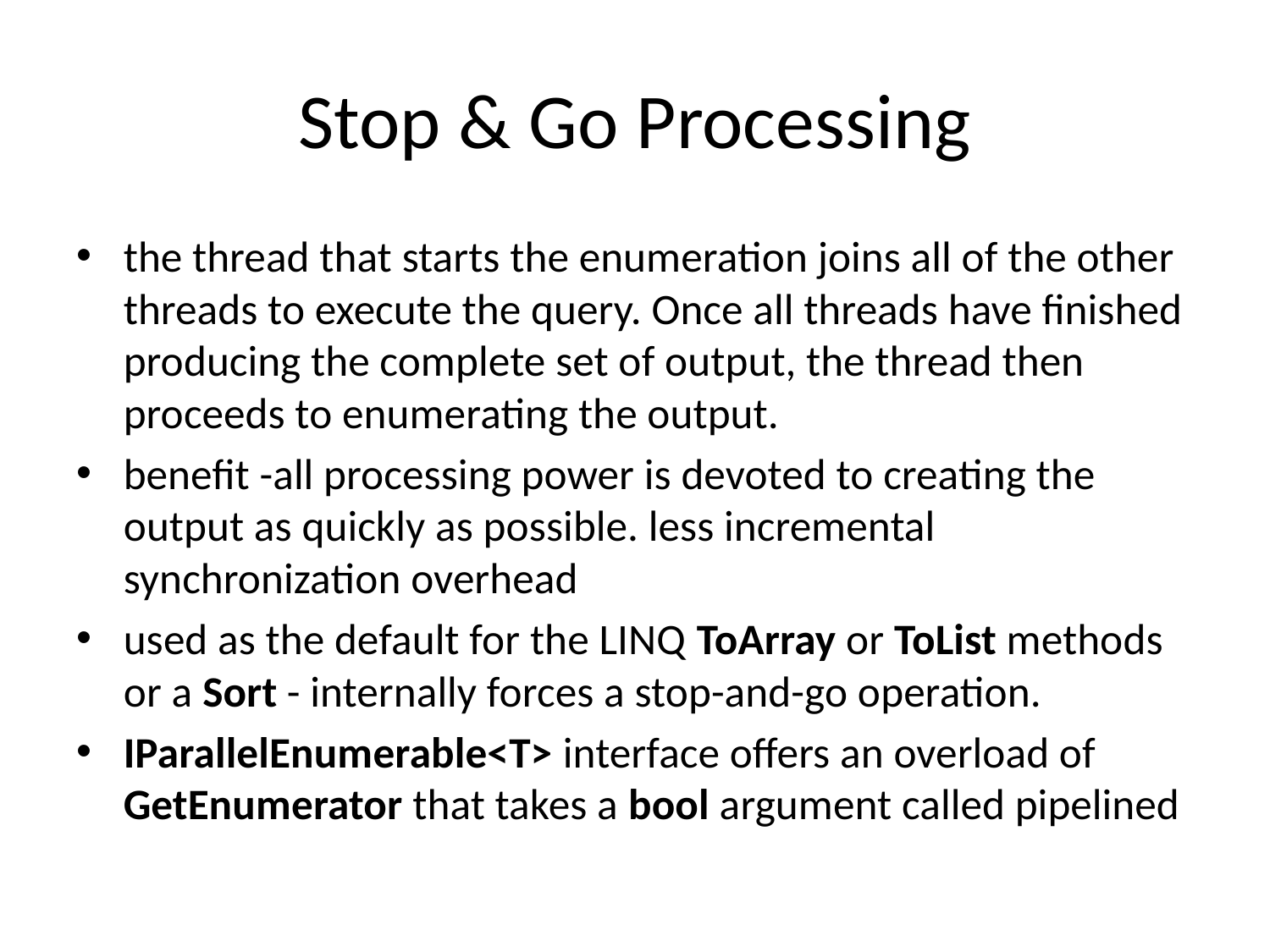

# Stop & Go Processing
the thread that starts the enumeration joins all of the other threads to execute the query. Once all threads have finished producing the complete set of output, the thread then proceeds to enumerating the output.
benefit -all processing power is devoted to creating the output as quickly as possible. less incremental synchronization overhead
used as the default for the LINQ ToArray or ToList methods or a Sort - internally forces a stop-and-go operation.
IParallelEnumerable<T> interface offers an overload of GetEnumerator that takes a bool argument called pipelined